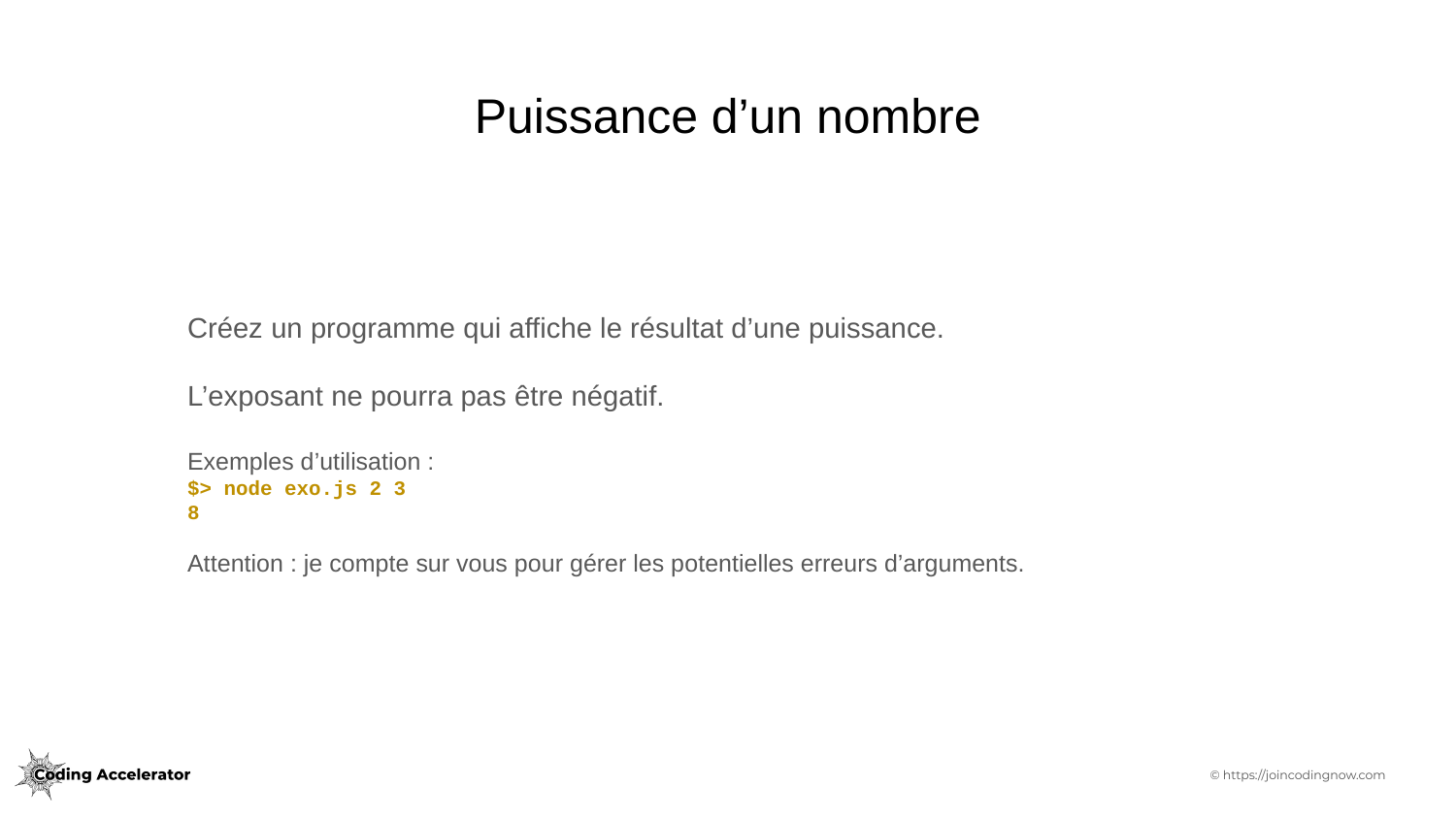

# Puissance d’un nombre
Créez un programme qui affiche le résultat d’une puissance.
L’exposant ne pourra pas être négatif.
Exemples d’utilisation :
$> node exo.js 2 3
8
Attention : je compte sur vous pour gérer les potentielles erreurs d’arguments.